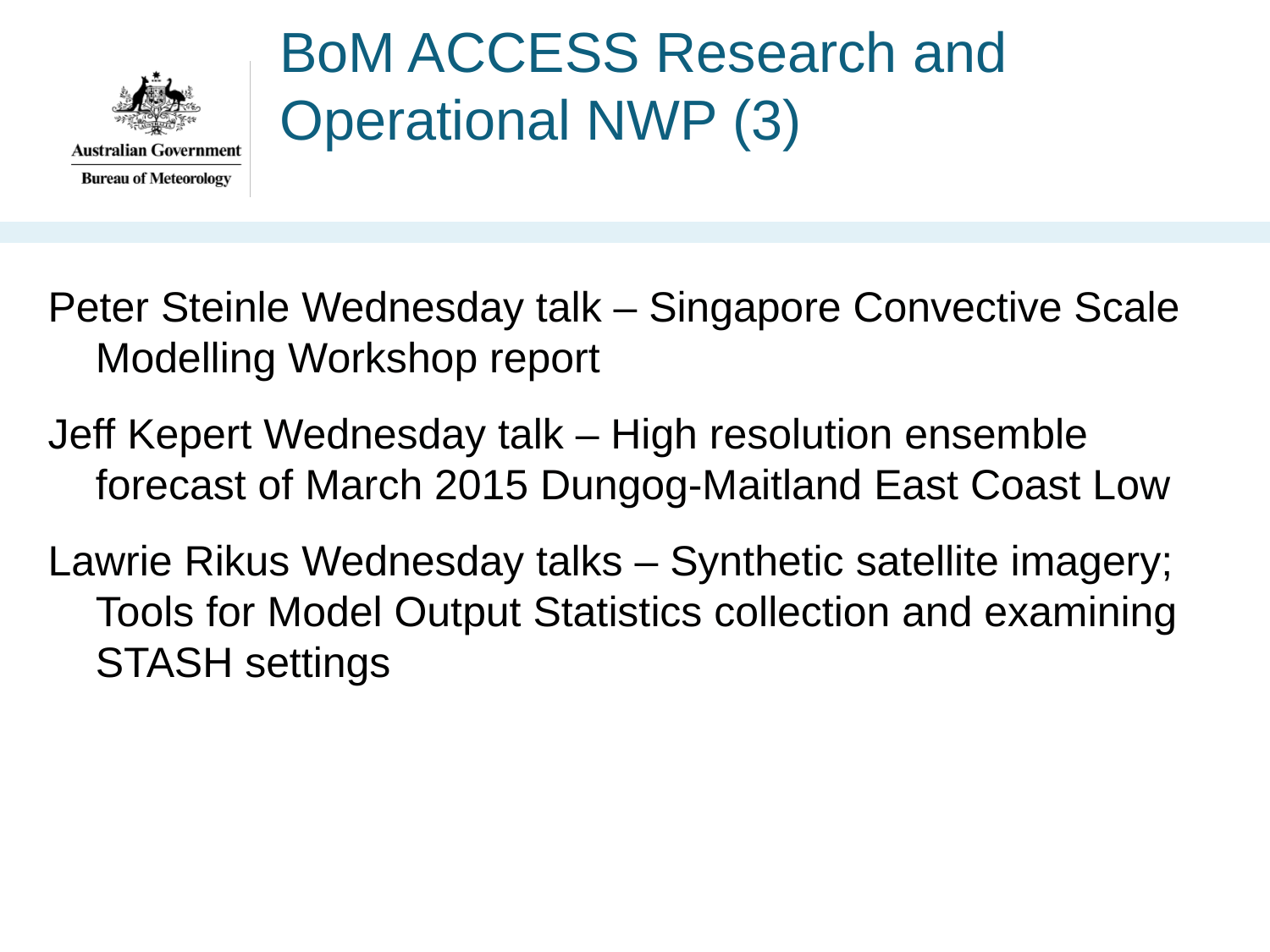

# BoM ACCESS Research and Operational NWP (3)
Peter Steinle Wednesday talk – Singapore Convective Scale Modelling Workshop report
Jeff Kepert Wednesday talk – High resolution ensemble forecast of March 2015 Dungog-Maitland East Coast Low
Lawrie Rikus Wednesday talks – Synthetic satellite imagery; Tools for Model Output Statistics collection and examining STASH settings